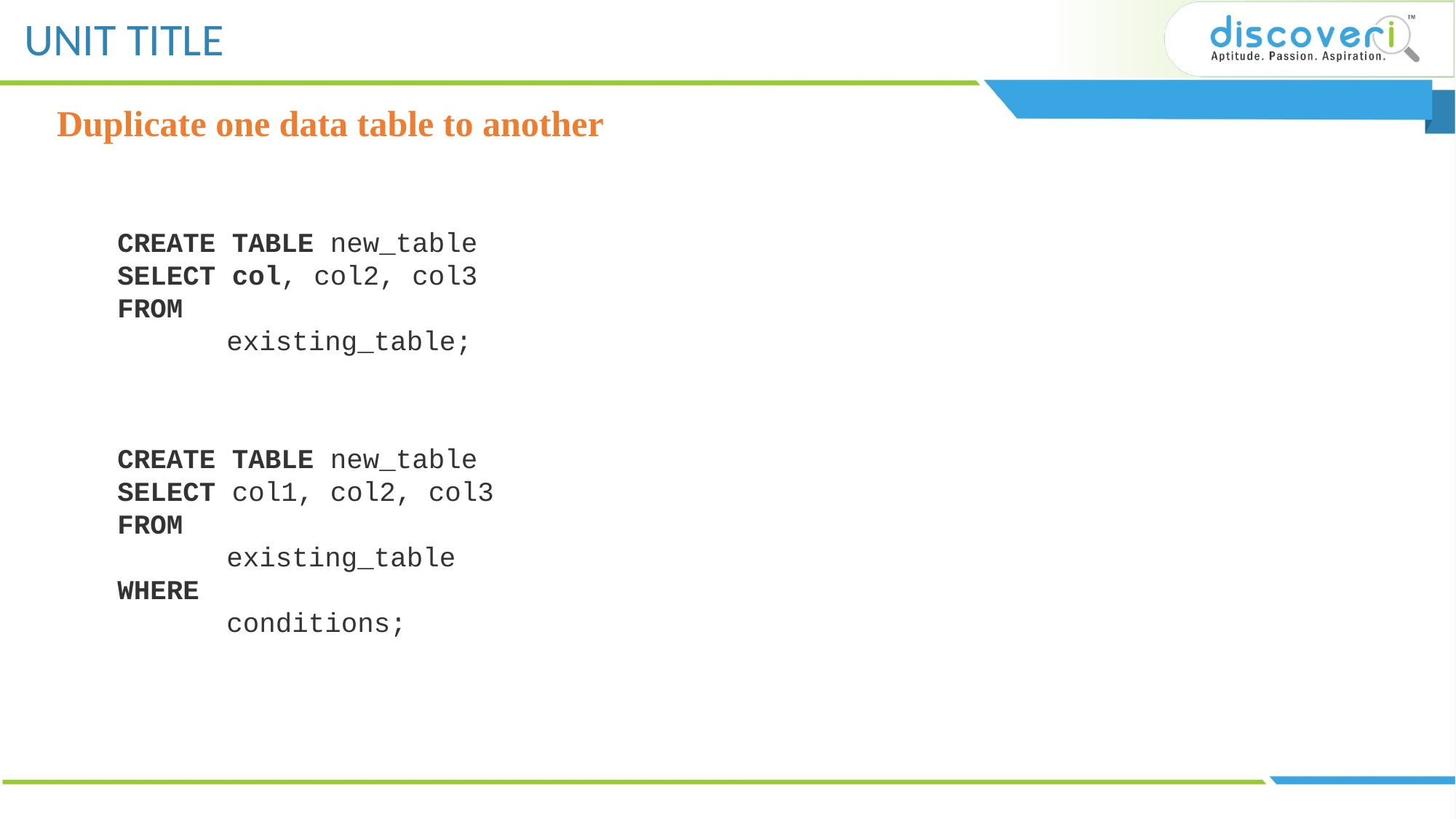

Duplicate one data table to another
CREATE TABLE new_table
SELECT col, col2, col3
FROM
	existing_table;
CREATE TABLE new_table
SELECT col1, col2, col3
FROM
	existing_table
WHERE
	conditions;